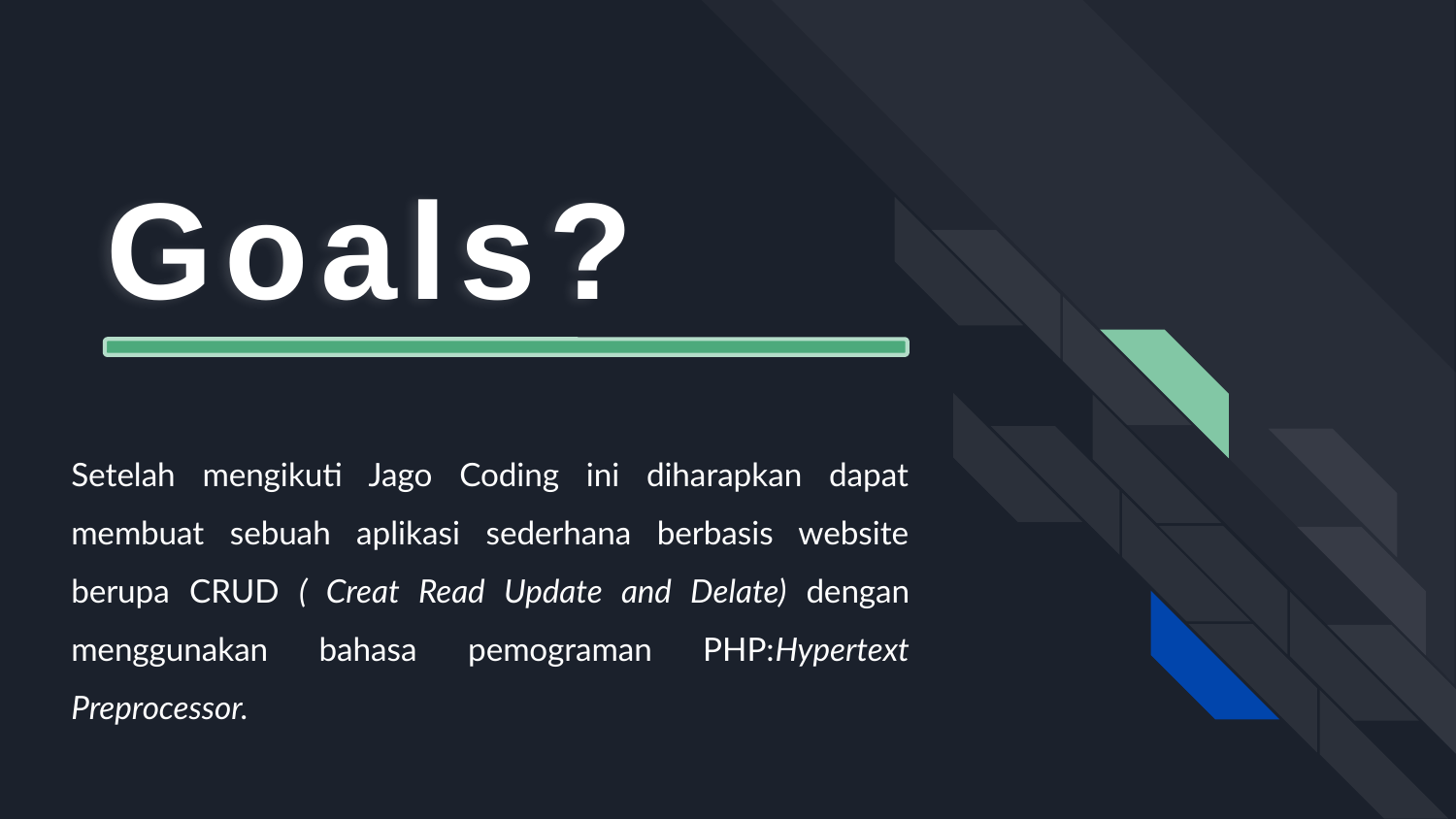

# Goals?

Setelah mengikuti Jago Coding ini diharapkan dapat membuat sebuah aplikasi sederhana berbasis website berupa CRUD ( Creat Read Update and Delate) dengan menggunakan bahasa pemograman PHP:Hypertext Preprocessor.